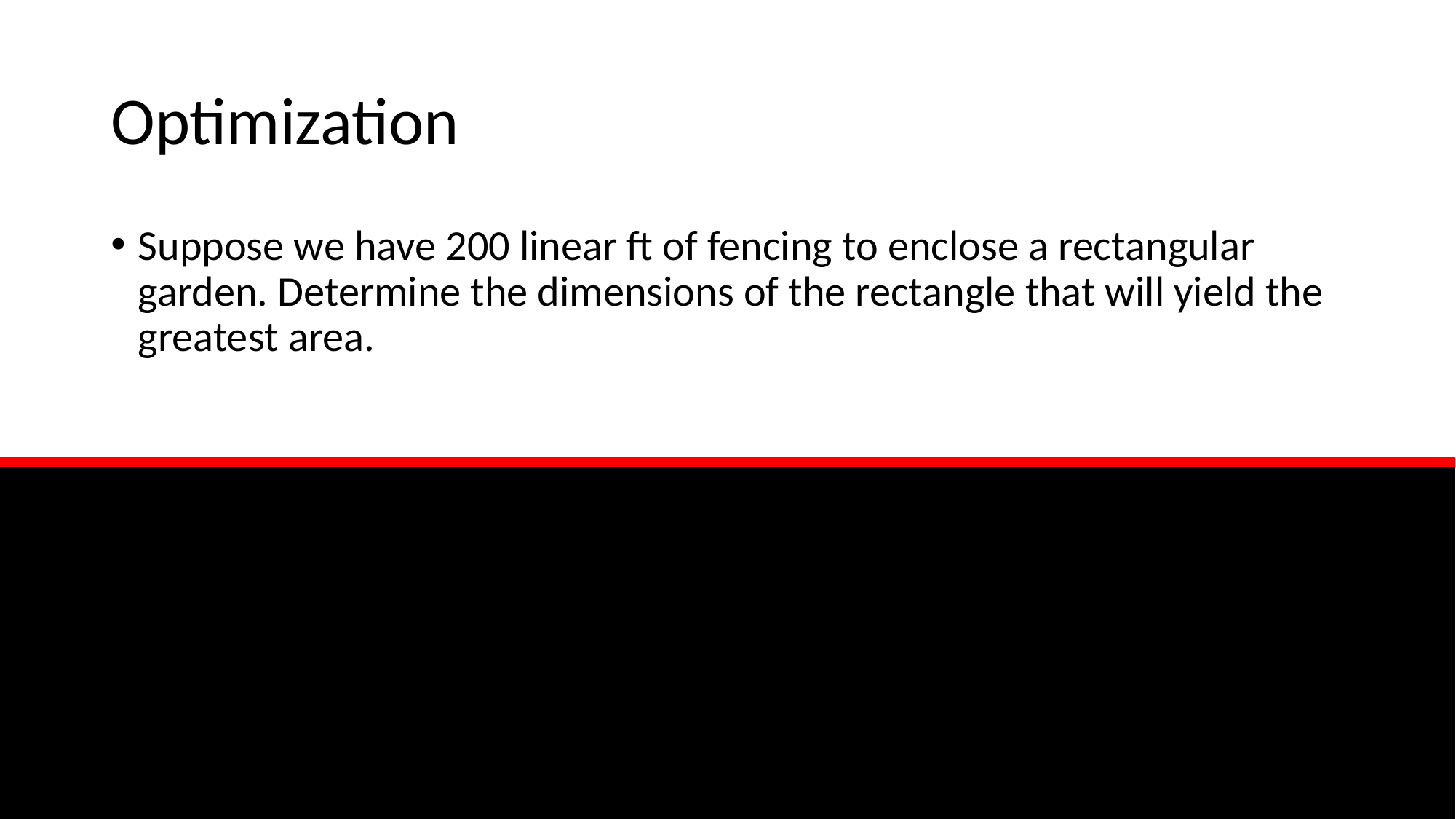

# Optimization
Suppose we have 200 linear ft of fencing to enclose a rectangular garden. Determine the dimensions of the rectangle that will yield the greatest area.